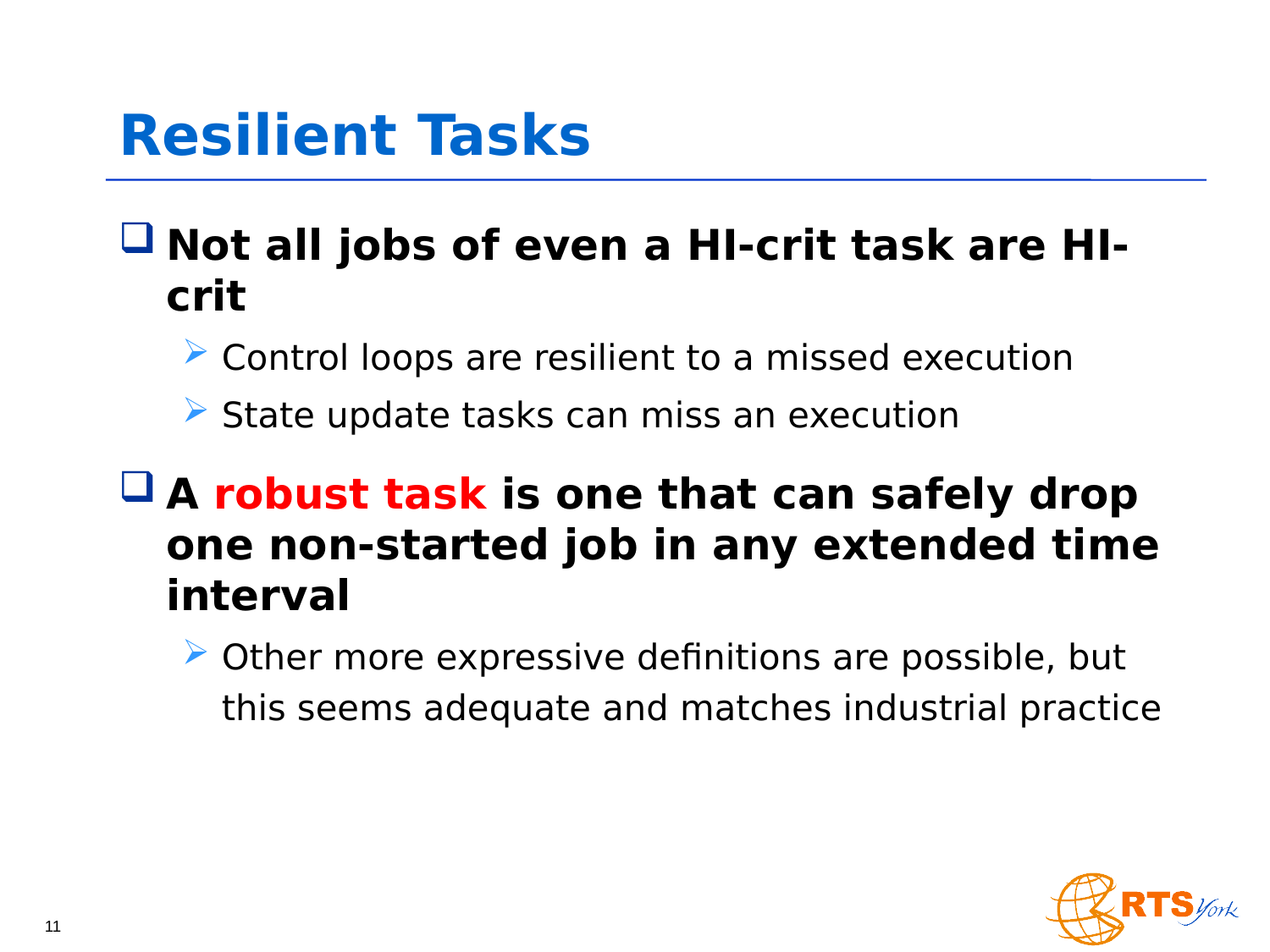

# Resilient Tasks
Not all jobs of even a HI-crit task are HI-crit
Control loops are resilient to a missed execution
State update tasks can miss an execution
A robust task is one that can safely drop one non-started job in any extended time interval
Other more expressive definitions are possible, but this seems adequate and matches industrial practice
11